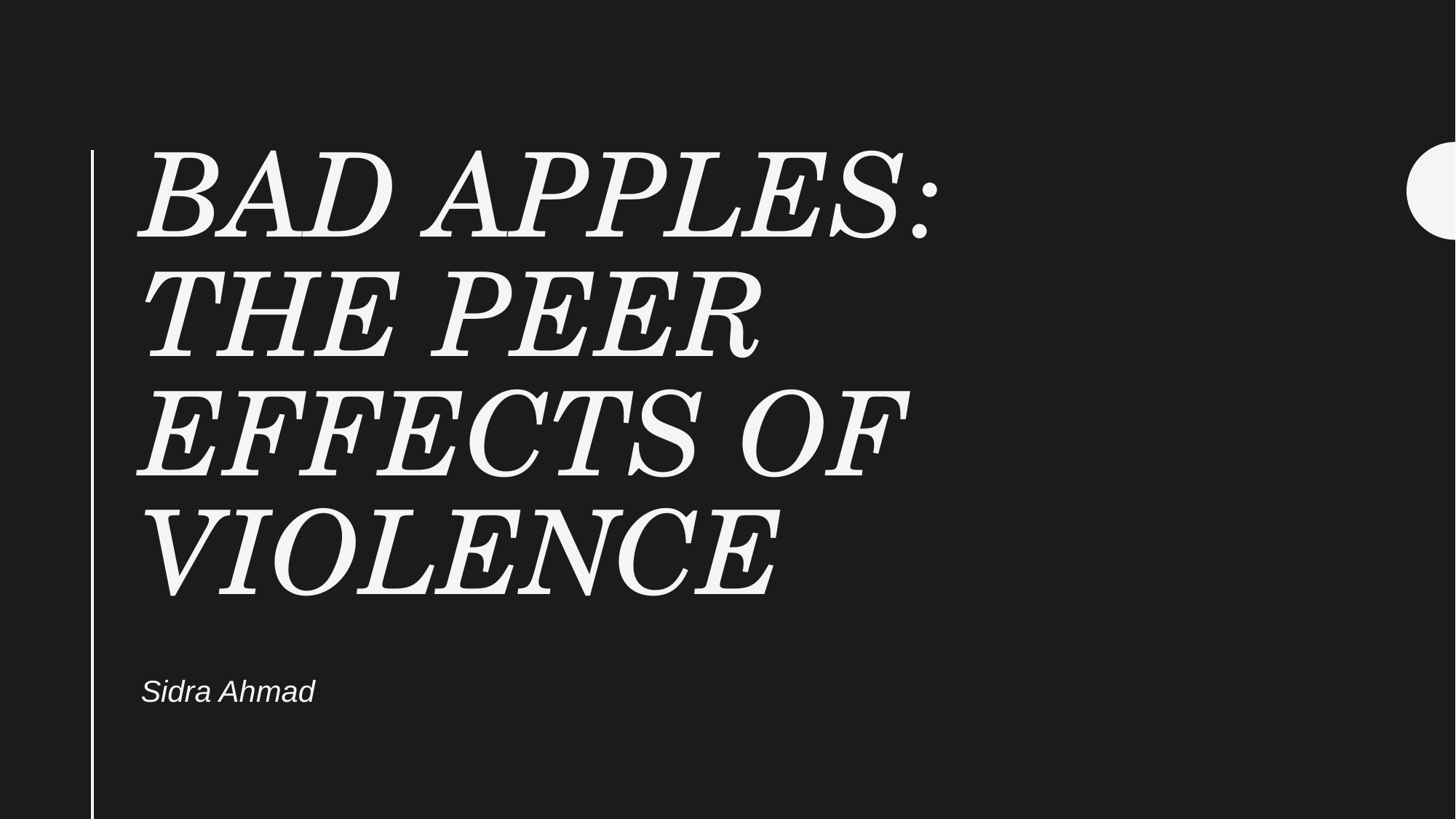

# Bad Apples: The Peer Effects of violence
Sidra Ahmad